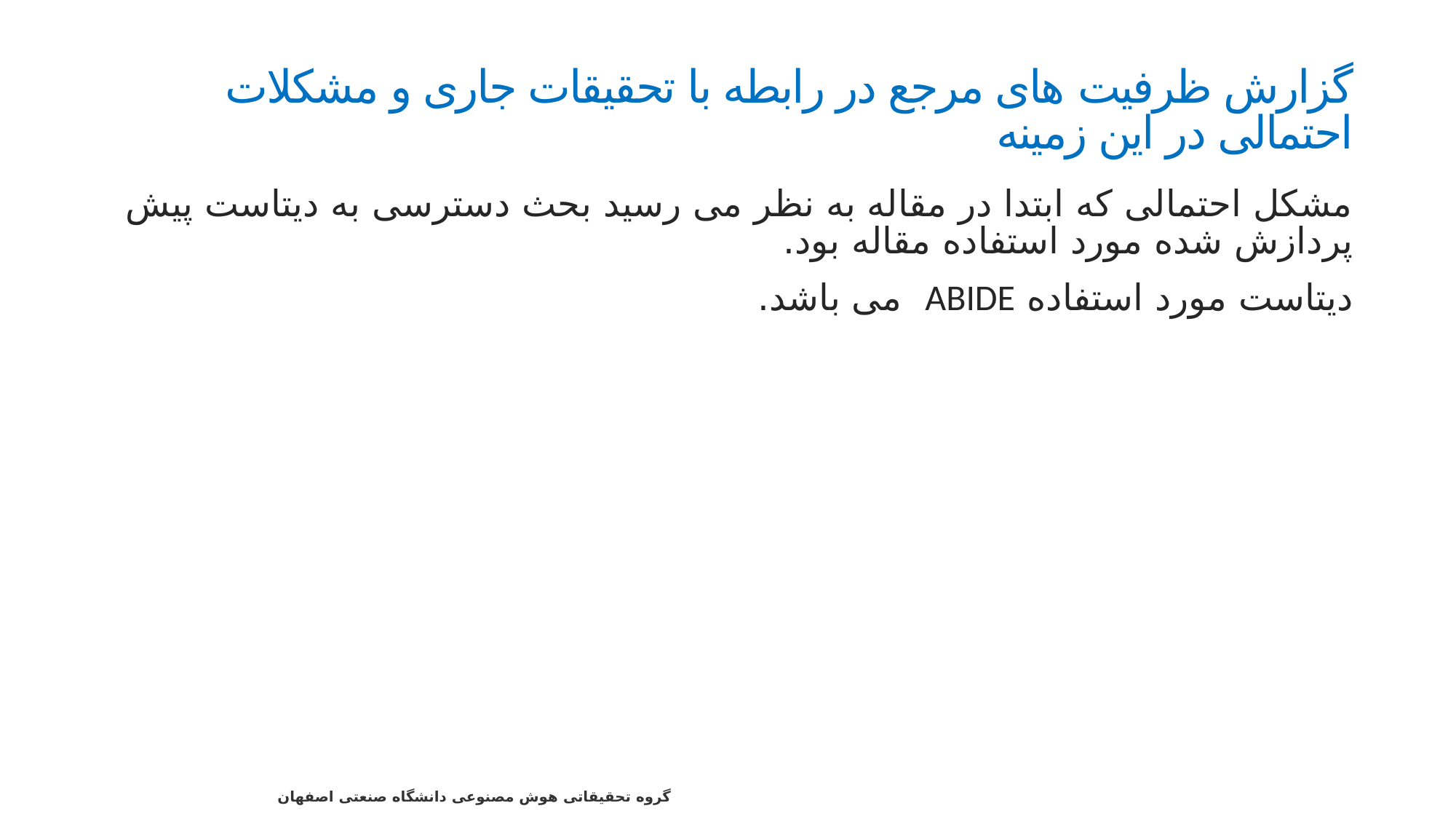

# گزارش ظرفیت ‌های مرجع در رابطه با تحقیقات جاری و مشکلات احتمالی در این زمینه
مشکل احتمالی که ابتدا در مقاله به نظر می رسید بحث دسترسی به دیتاست پیش پردازش شده مورد استفاده مقاله بود.
دیتاست مورد استفاده ABIDE  می باشد.
18
گروه تحقیقاتی هوش مصنوعی دانشگاه صنعتی اصفهان